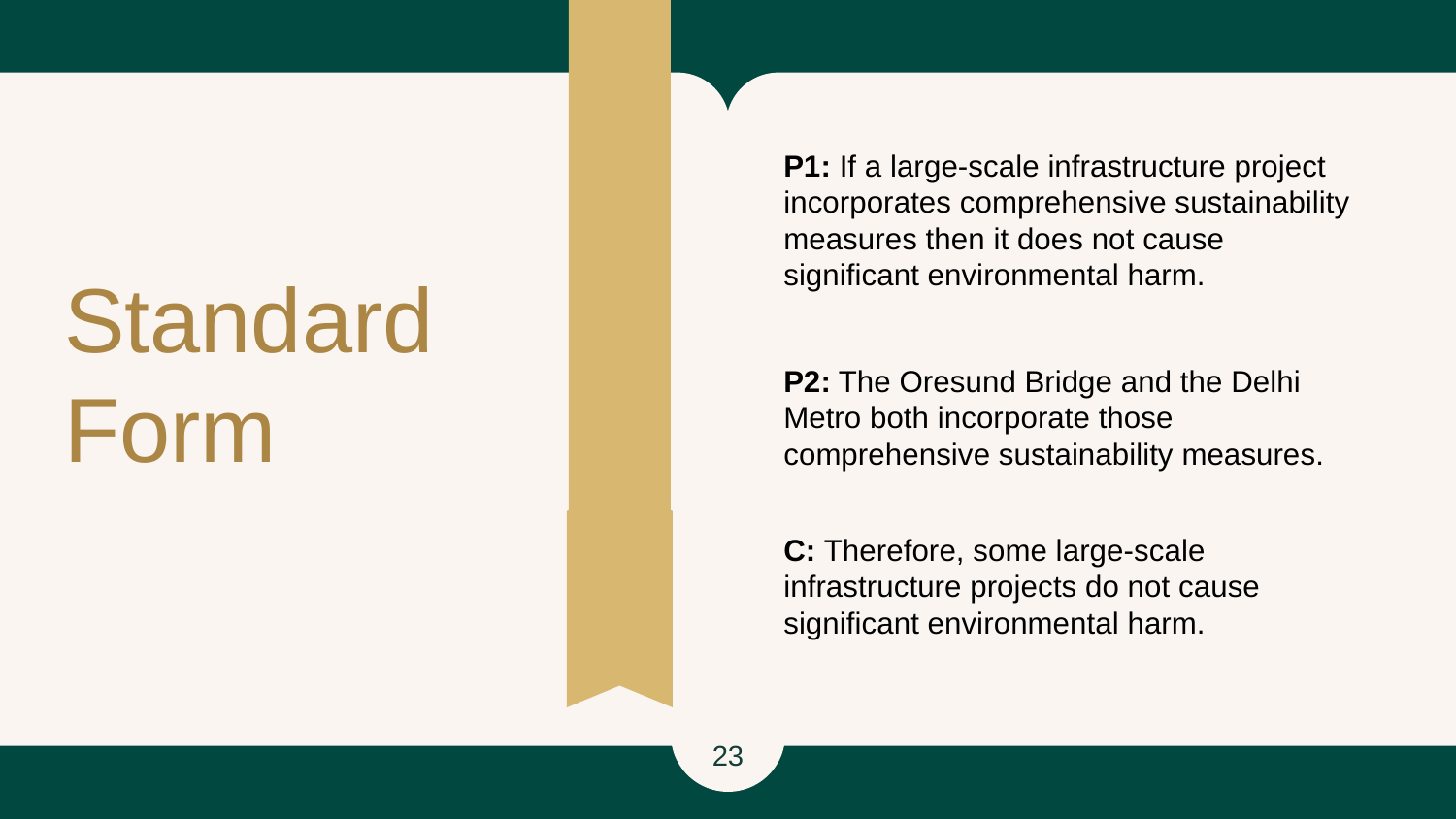

P1: If a large-scale infrastructure project incorporates comprehensive sustainability measures then it does not cause significant environmental harm.
# Standard Form
P2: The Oresund Bridge and the Delhi Metro both incorporate those comprehensive sustainability measures.
C: Therefore, some large-scale infrastructure projects do not cause significant environmental harm.